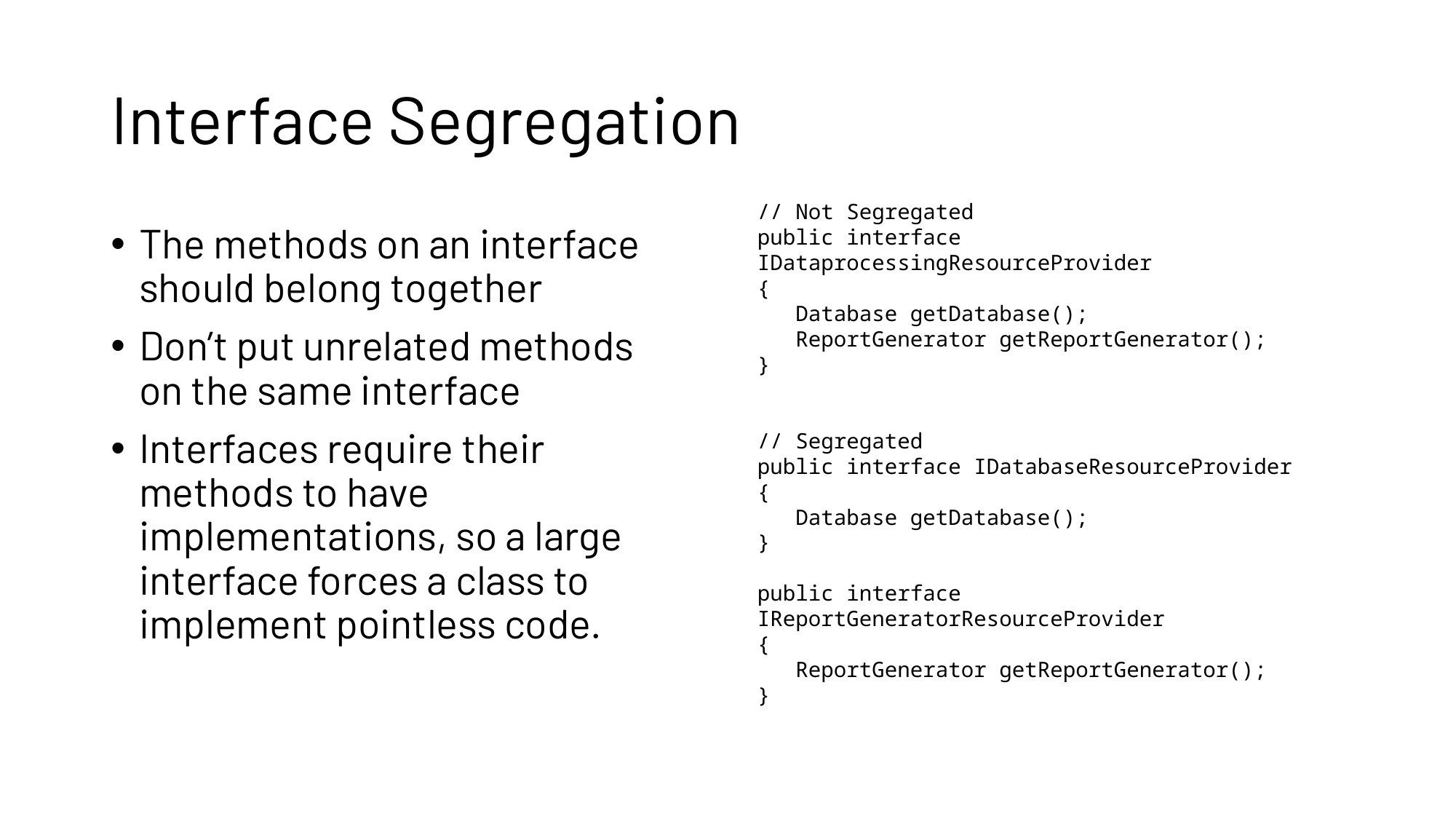

# Interface Segregation
// Not Segregated
public interface IDataprocessingResourceProvider
{
   Database getDatabase();
   ReportGenerator getReportGenerator();
}

// Segregated
public interface IDatabaseResourceProvider
{
   Database getDatabase();
}

public interface IReportGeneratorResourceProvider
{
   ReportGenerator getReportGenerator();
}

The methods on an interface should belong together
Don’t put unrelated methods on the same interface
Interfaces require their methods to have implementations, so a large interface forces a class to implement pointless code.